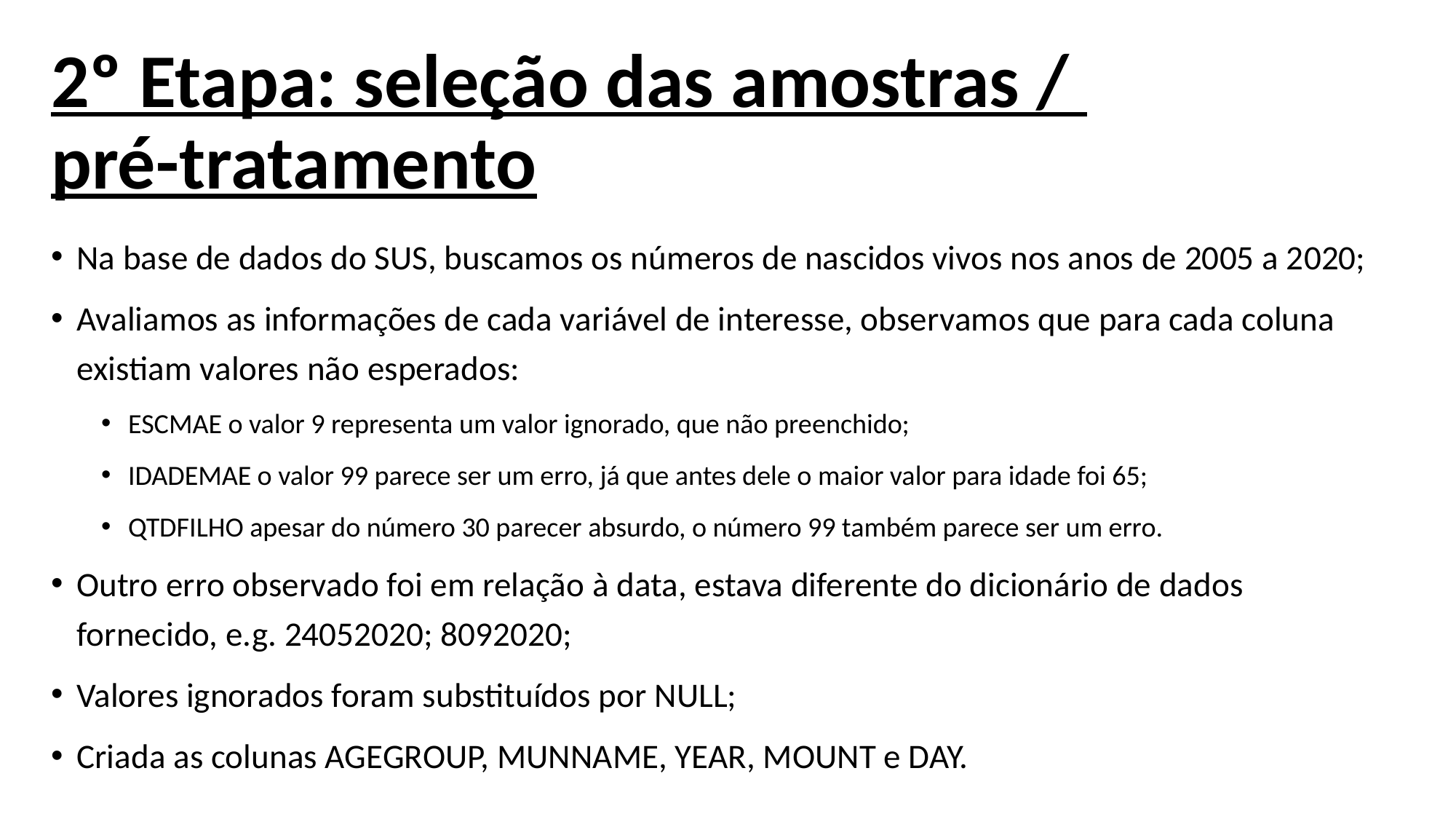

# 2º Etapa: seleção das amostras / pré-tratamento
Na base de dados do SUS, buscamos os números de nascidos vivos nos anos de 2005 a 2020;
Avaliamos as informações de cada variável de interesse, observamos que para cada coluna existiam valores não esperados:
ESCMAE o valor 9 representa um valor ignorado, que não preenchido;
IDADEMAE o valor 99 parece ser um erro, já que antes dele o maior valor para idade foi 65;
QTDFILHO apesar do número 30 parecer absurdo, o número 99 também parece ser um erro.
Outro erro observado foi em relação à data, estava diferente do dicionário de dados fornecido, e.g. 24052020; 8092020;
Valores ignorados foram substituídos por NULL;
Criada as colunas AGEGROUP, MUNNAME, YEAR, MOUNT e DAY.